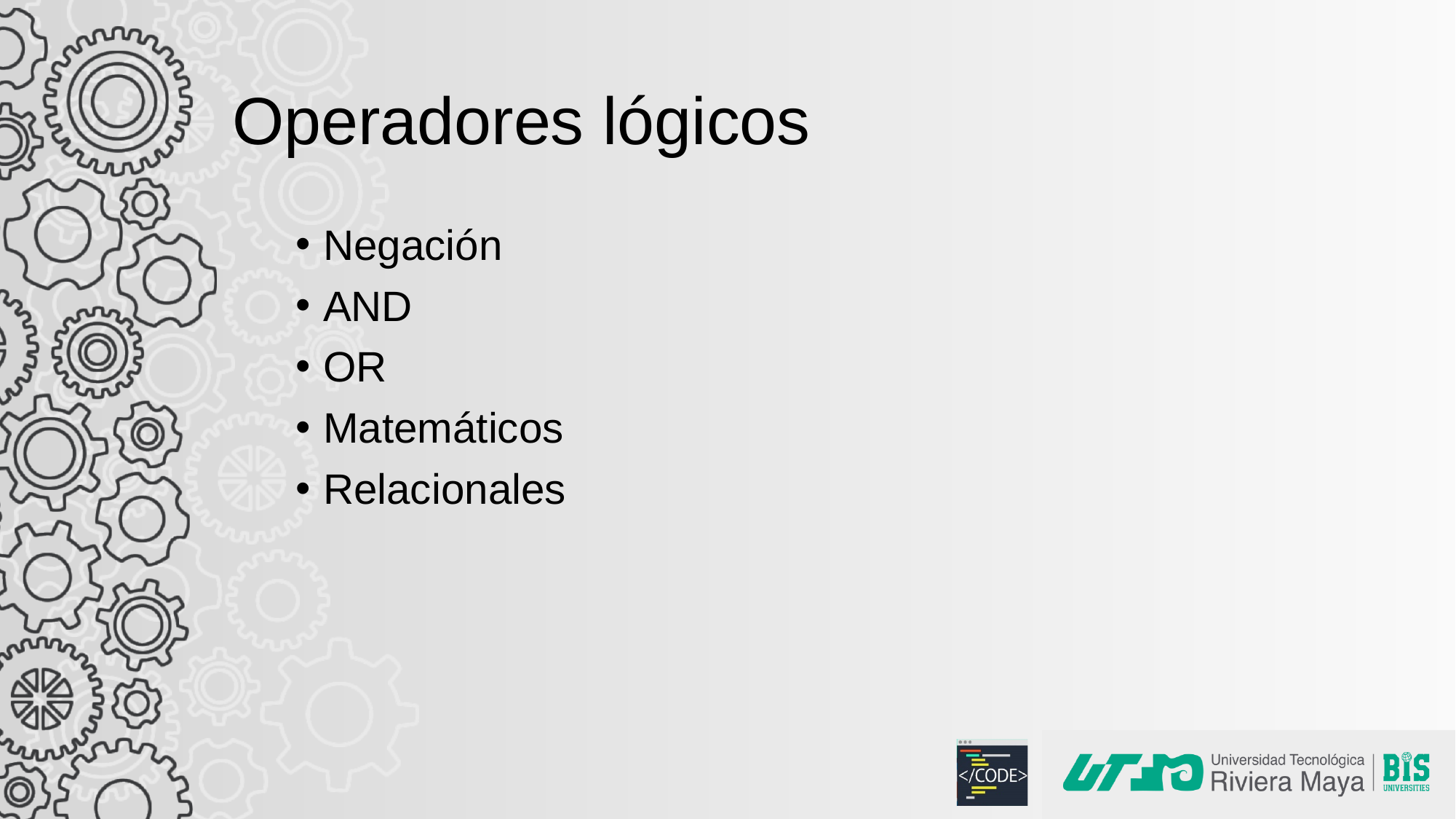

# Operadores lógicos
Negación
AND
OR
Matemáticos
Relacionales